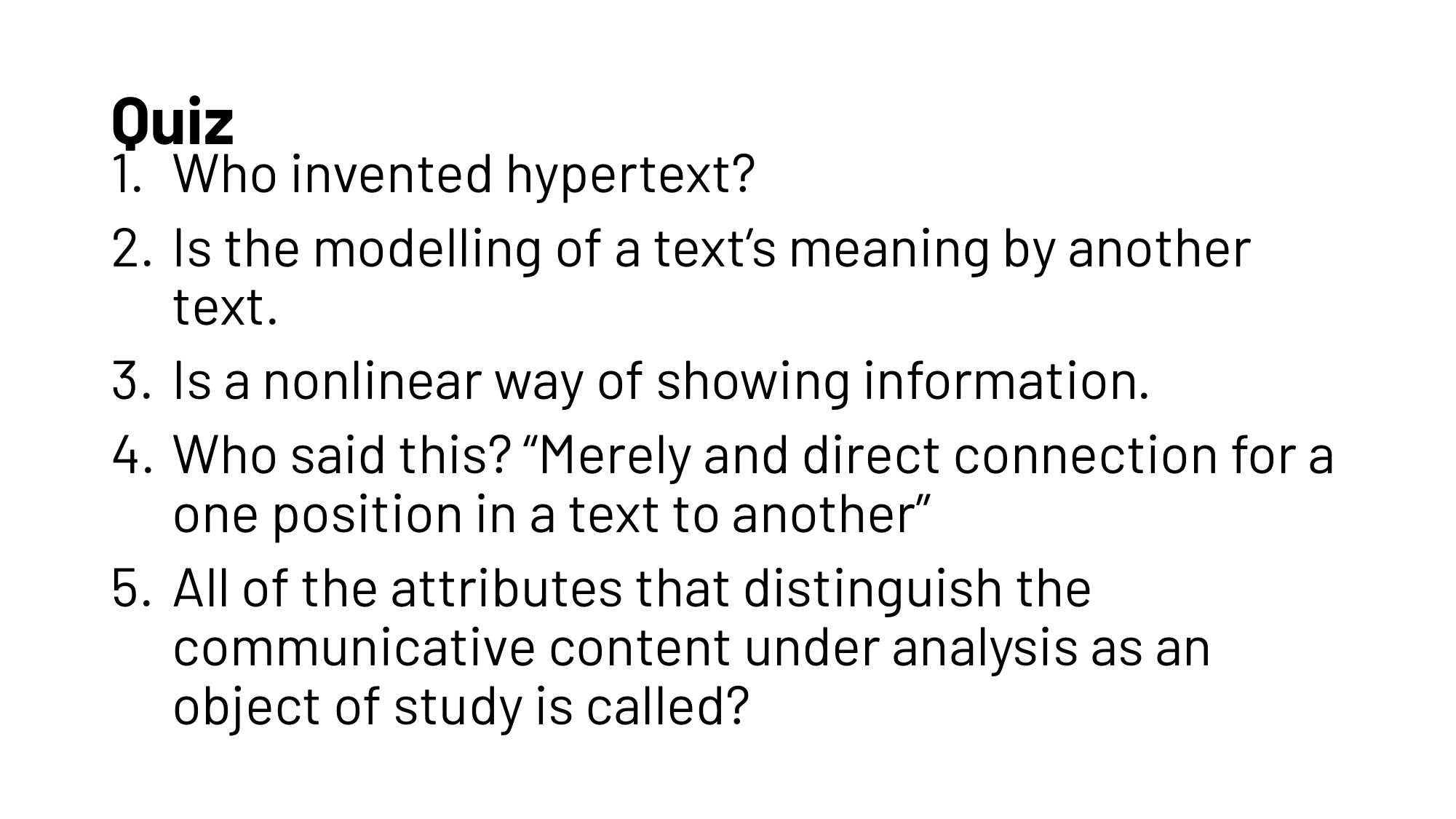

# Quiz
Who invented hypertext?
Is the modelling of a text’s meaning by another text.
Is a nonlinear way of showing information.
Who said this? “Merely and direct connection for a one position in a text to another”
All of the attributes that distinguish the communicative content under analysis as an object of study is called?